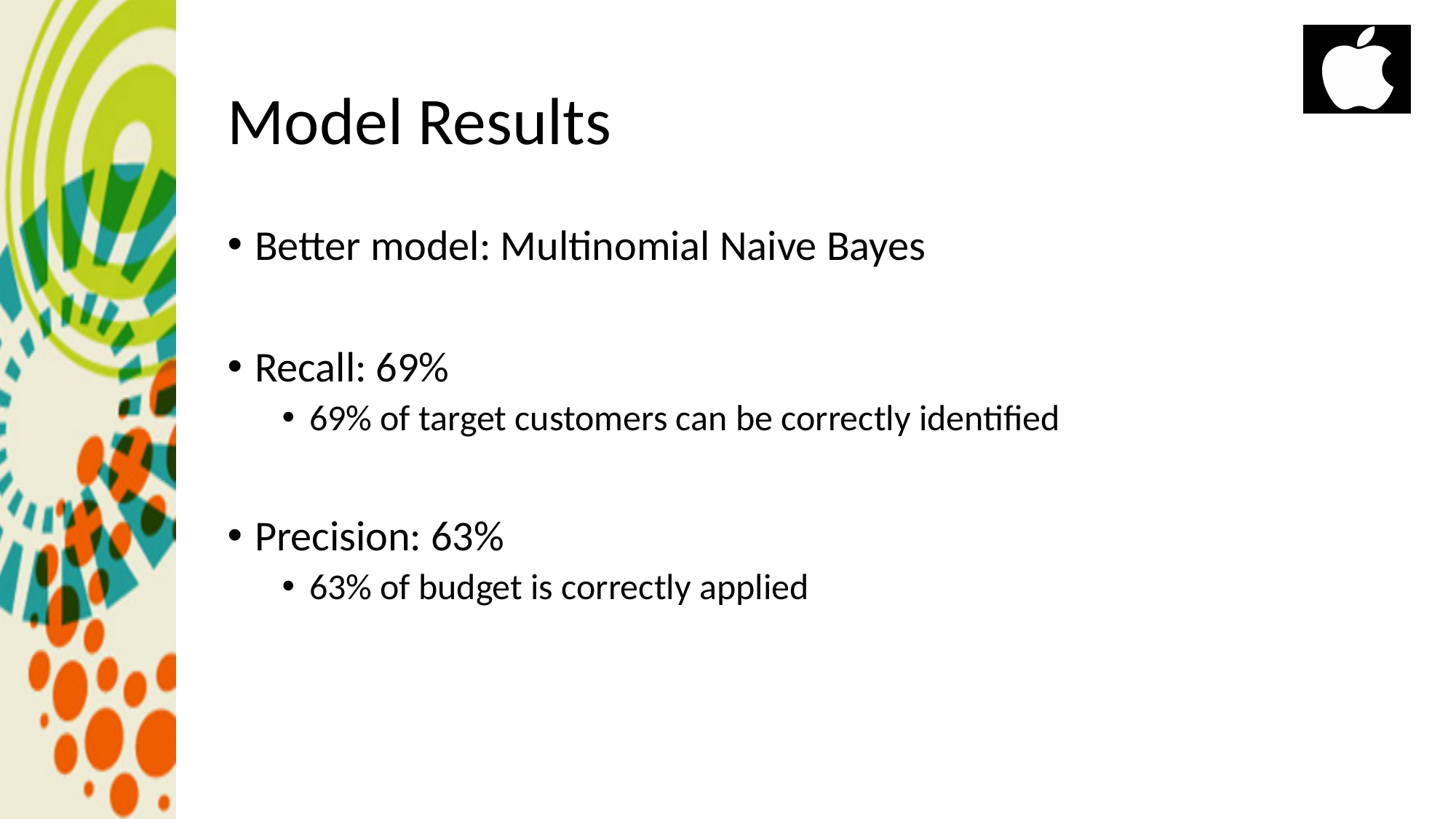

# Model Results
Better model: Multinomial Naive Bayes

Recall: 69%
69% of target customers can be correctly identified

Precision: 63%
63% of budget is correctly applied